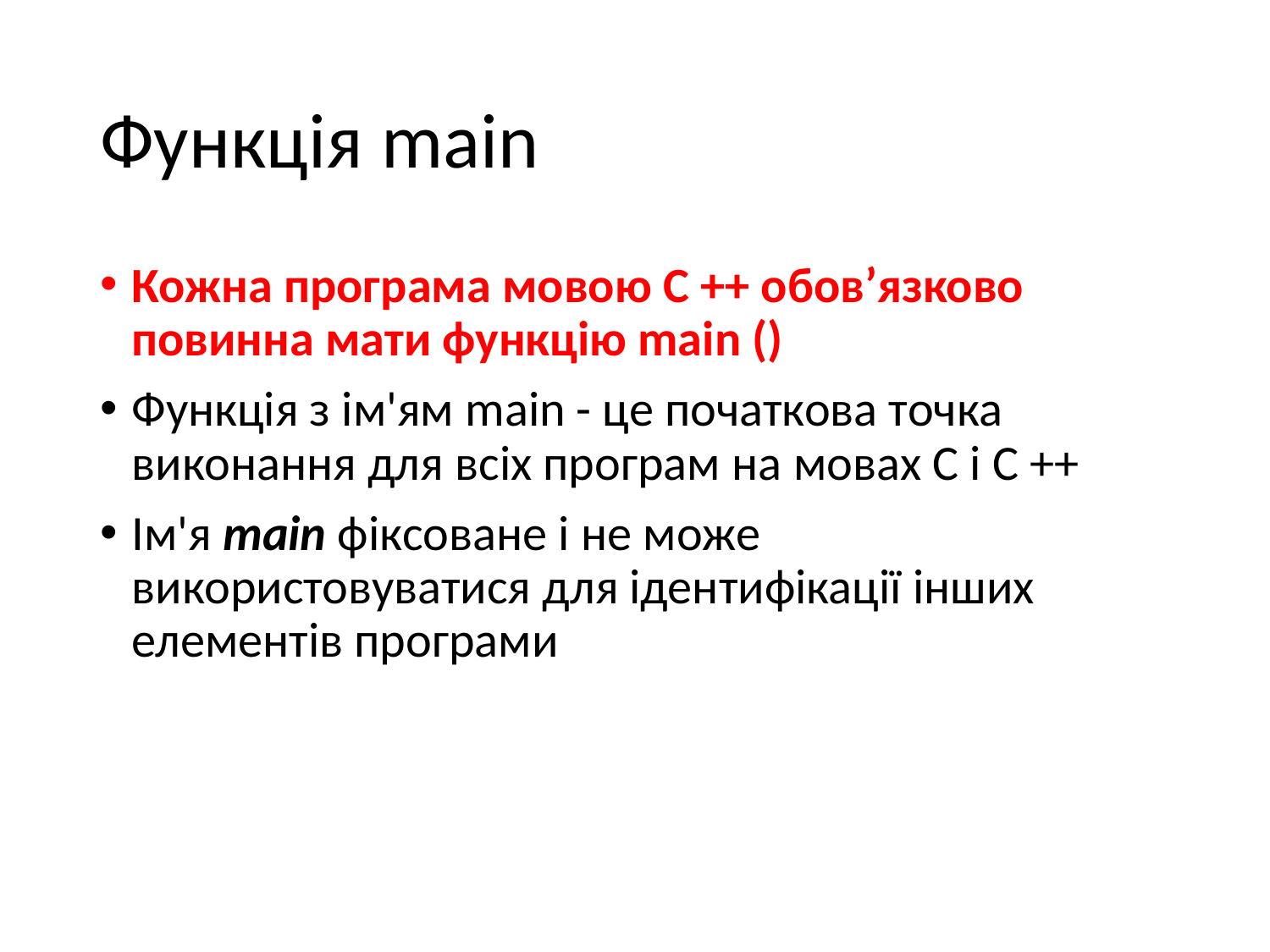

# Функція main
Кожна програма мовою С ++ обов’язково повинна мати функцію main ()
Функція з ім'ям main - це початкова точка виконання для всіх програм на мовах C і C ++
Ім'я main фіксоване і не може використовуватися для ідентифікації інших елементів програми